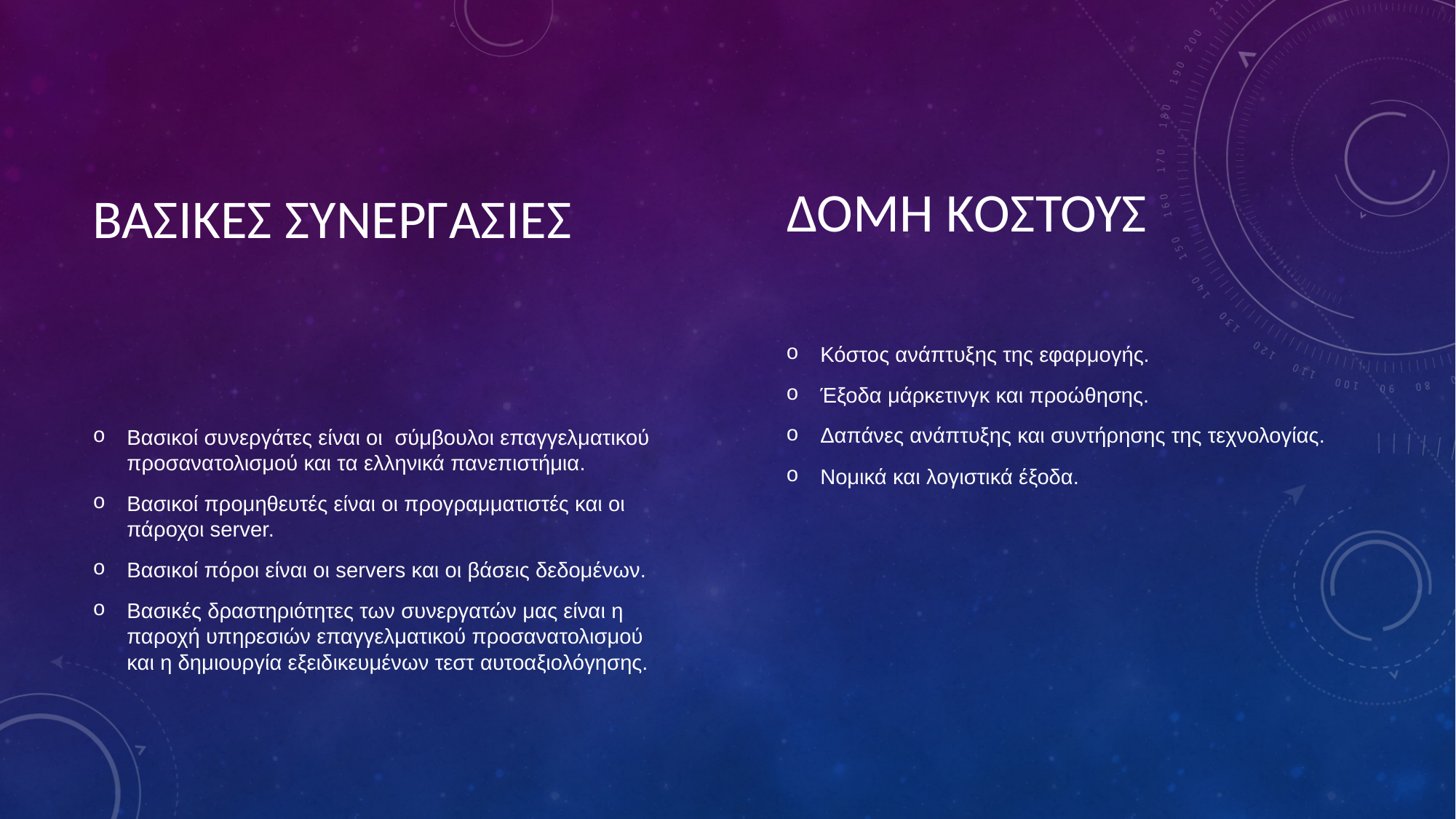

ΔΟΜh ΚoΣΤΟΥΣ
# ΒΑΣΙΚeΣ ΣΥΝΕΡΓΑΣiΕΣ

Βασικοί συνεργάτες είναι οι  σύμβουλοι επαγγελματικού προσανατολισμού και τα ελληνικά πανεπιστήμια.
Βασικοί προμηθευτές είναι οι προγραμματιστές και οι πάροχοι server.
Βασικοί πόροι είναι οι servers και οι βάσεις δεδομένων.
Βασικές δραστηριότητες των συνεργατών μας είναι η παροχή υπηρεσιών επαγγελματικού προσανατολισμού και η δημιουργία εξειδικευμένων τεστ αυτοαξιολόγησης.

Κόστος ανάπτυξης της εφαρμογής.
Έξοδα μάρκετινγκ και προώθησης.
Δαπάνες ανάπτυξης και συντήρησης της τεχνολογίας.
Νομικά και λογιστικά έξοδα.